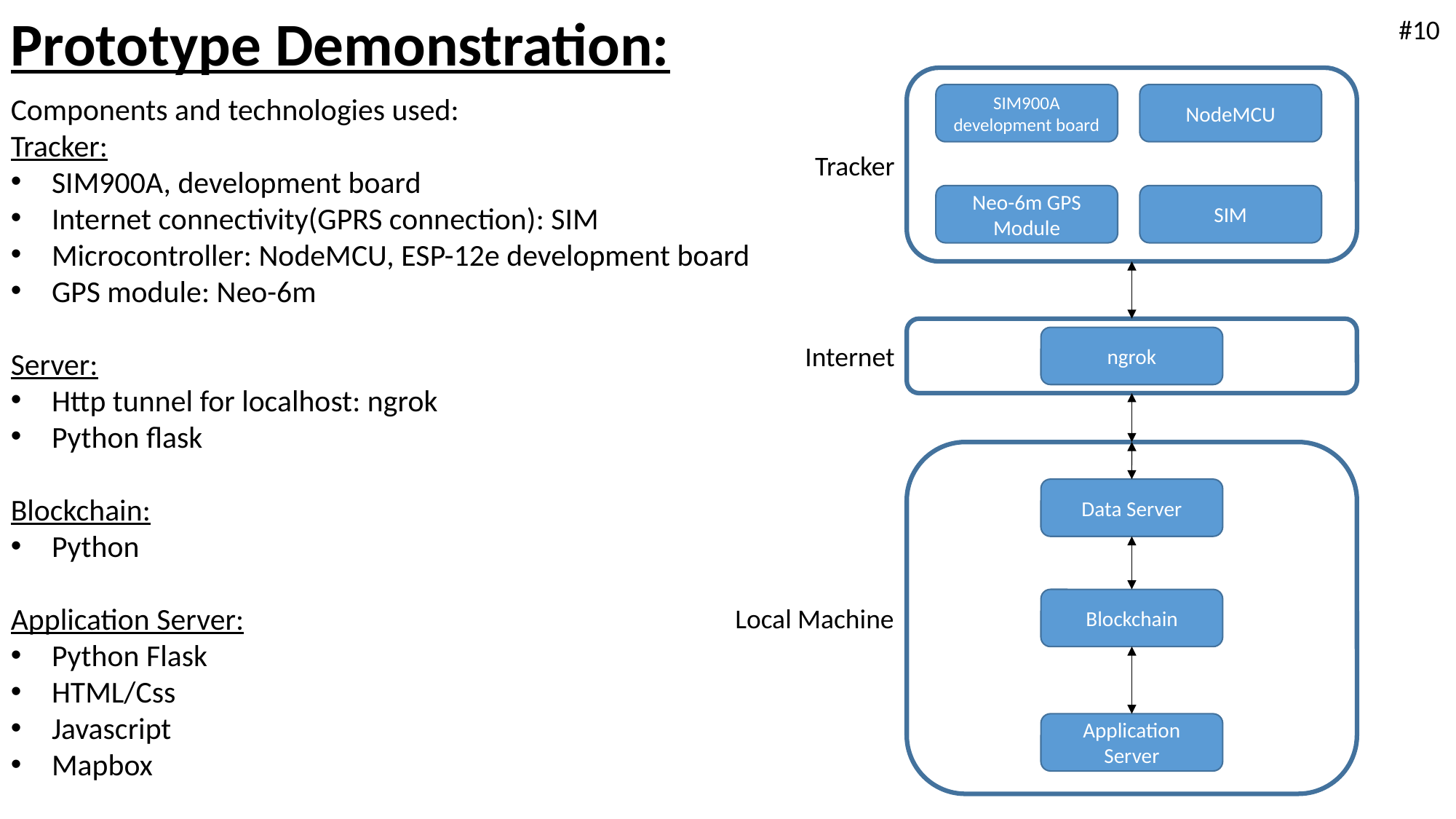

Prototype Demonstration:
#10

Components and technologies used:
Tracker:
SIM900A, development board
Internet connectivity(GPRS connection): SIM
Microcontroller: NodeMCU, ESP-12e development board
GPS module: Neo-6m

Server:
Http tunnel for localhost: ngrok
Python flask

Blockchain:
Python

Application Server:
Python Flask
HTML/Css
Javascript
Mapbox
SIM900A development board
NodeMCU
Tracker
Neo-6m GPS Module
SIM

ngrok
Internet

Data Server
Blockchain
Local Machine
Application Server